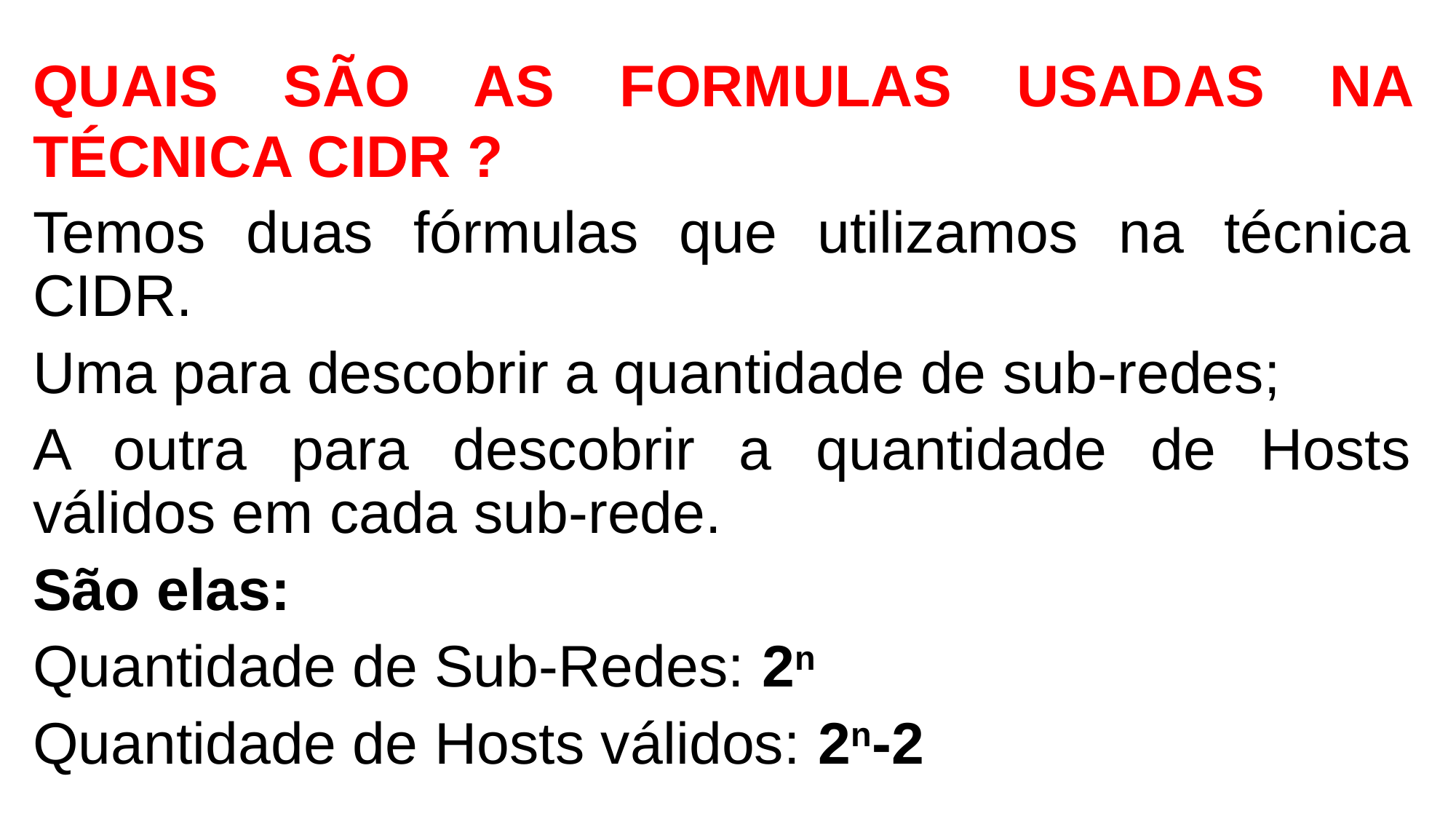

QUAIS SÃO AS FORMULAS USADAS NA TÉCNICA CIDR ?
Temos duas fórmulas que utilizamos na técnica CIDR.
Uma para descobrir a quantidade de sub-redes;
A outra para descobrir a quantidade de Hosts válidos em cada sub-rede.
São elas:
Quantidade de Sub-Redes: 2n
Quantidade de Hosts válidos: 2n-2